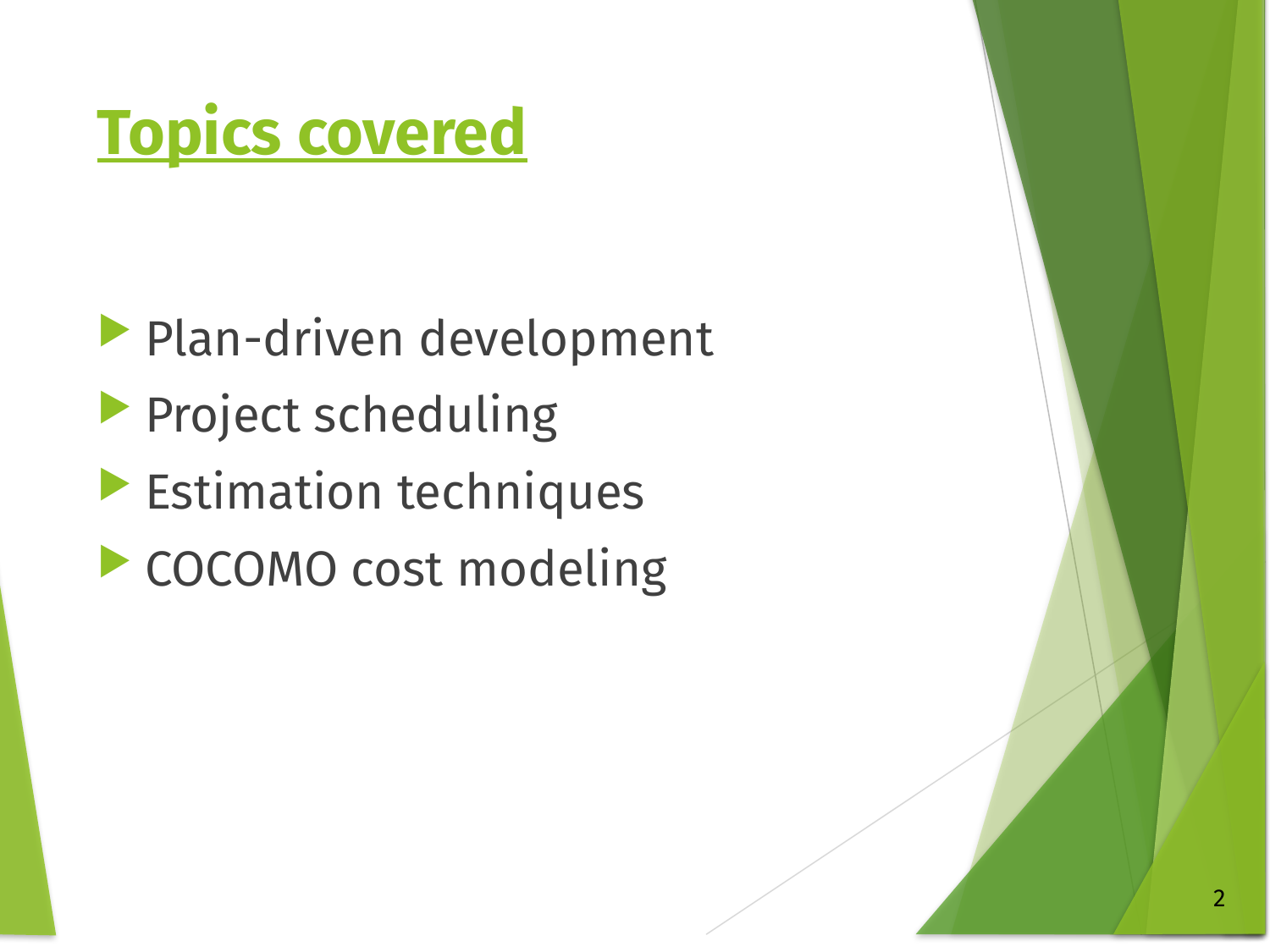

# Topics covered
Plan-driven development
Project scheduling
Estimation techniques
COCOMO cost modeling
2